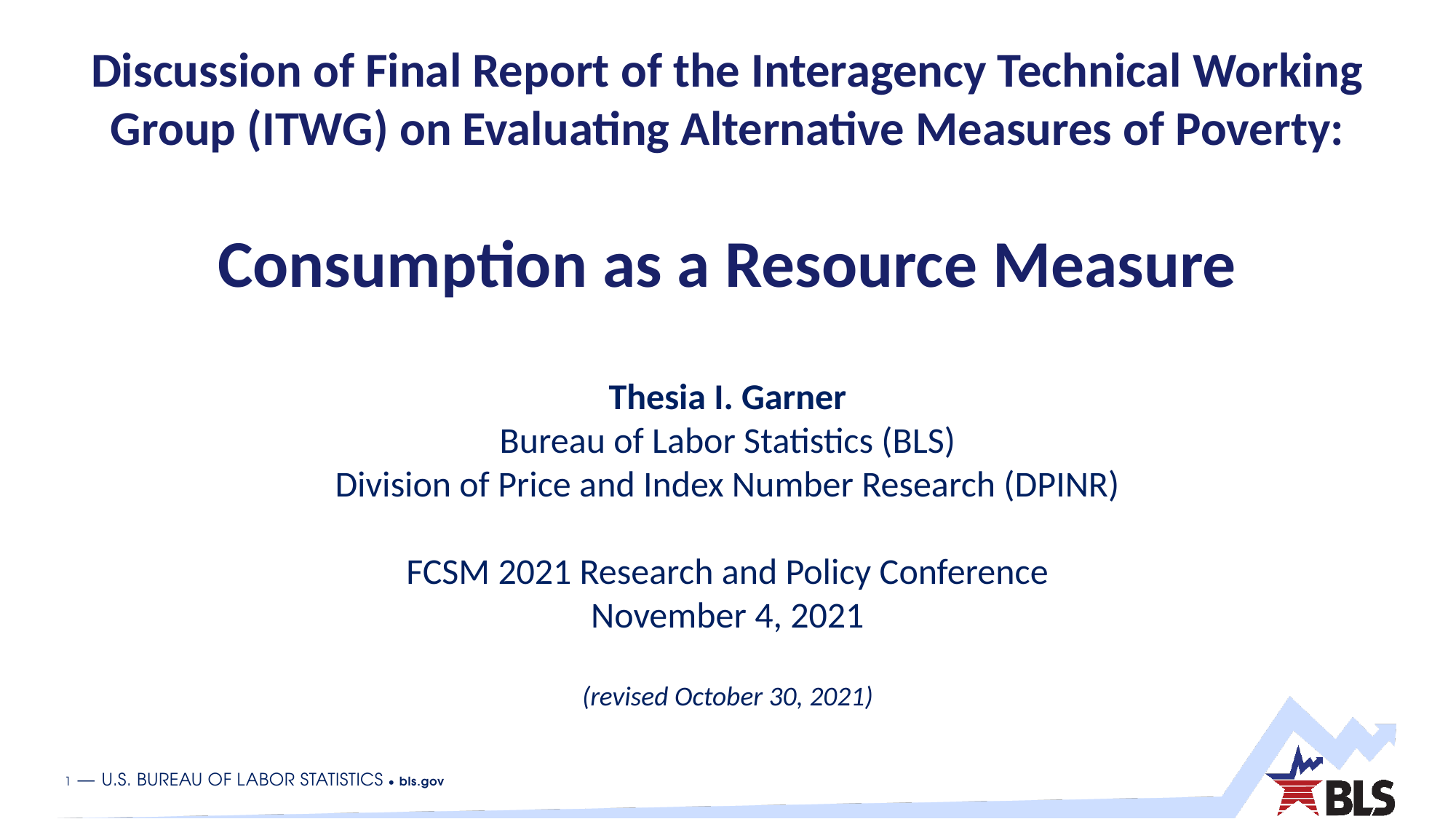

# Discussion of Final Report of the Interagency Technical Working Group (ITWG) on Evaluating Alternative Measures of Poverty: Consumption as a Resource Measure
Thesia I. Garner
Bureau of Labor Statistics (BLS)
Division of Price and Index Number Research (DPINR)

FCSM 2021 Research and Policy Conference
November 4, 2021
(revised October 30, 2021)